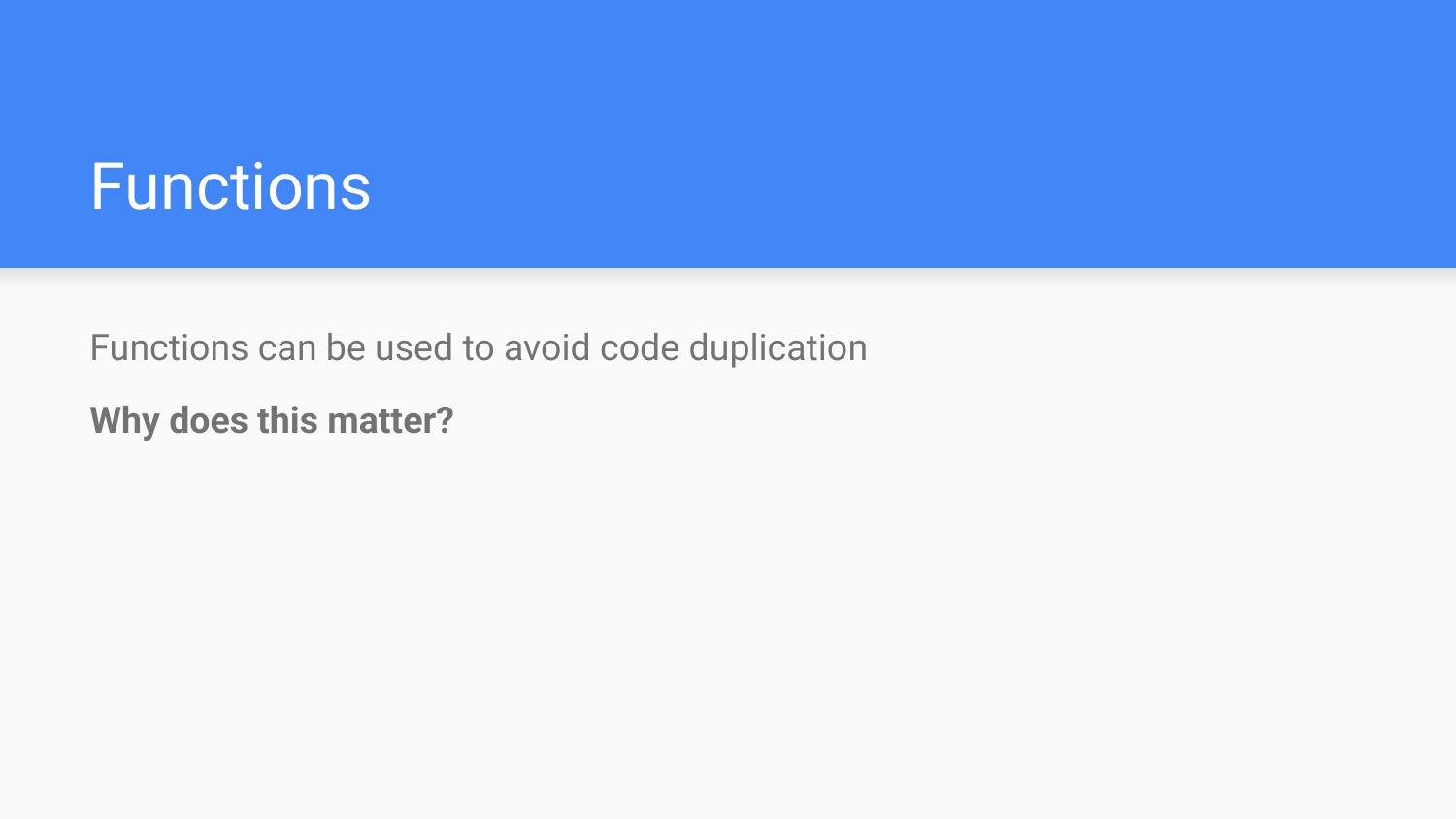

# Functions
Functions can be used to avoid code duplication
Why does this matter?